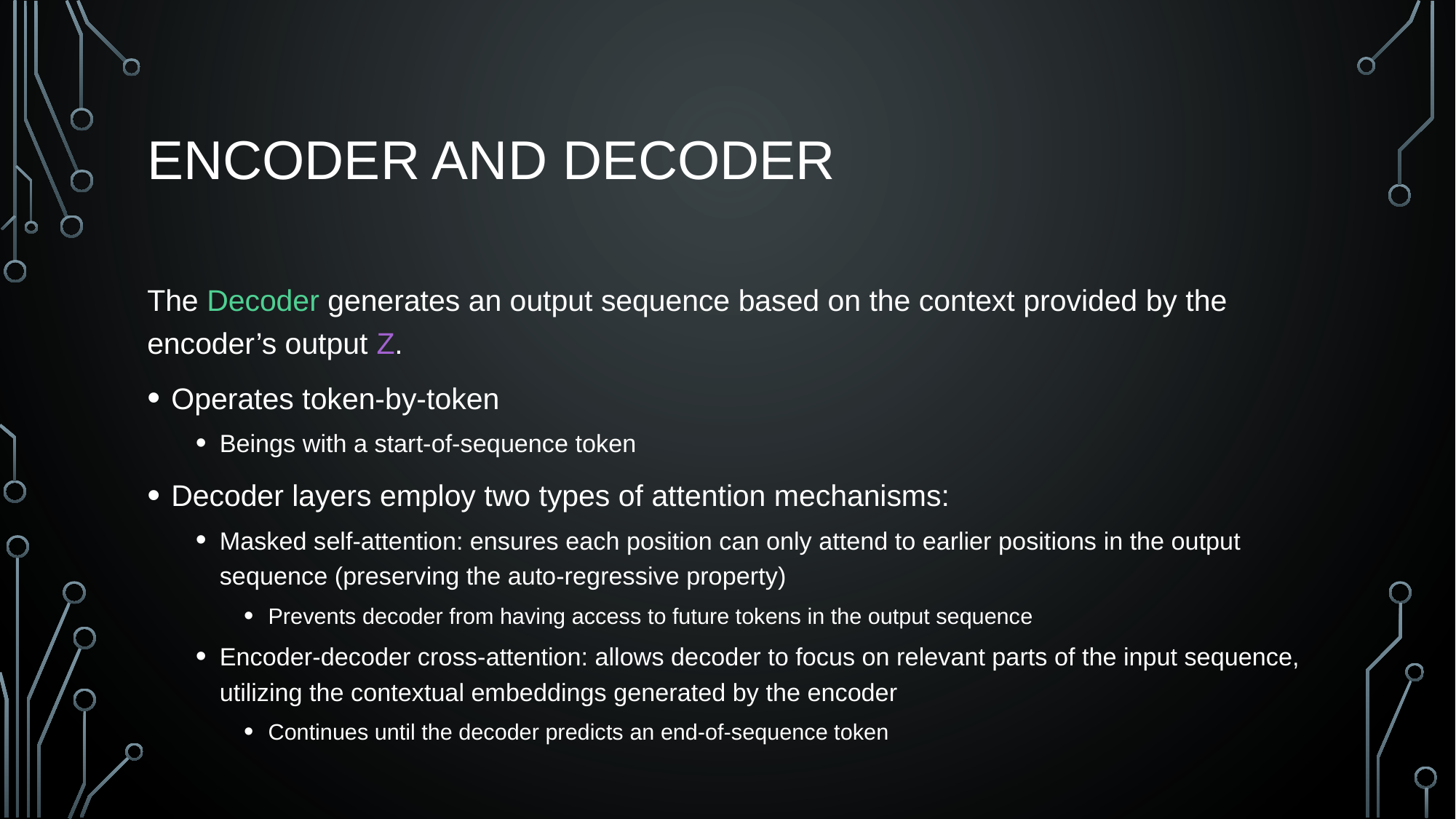

# Encoder and Decoder
The Decoder generates an output sequence based on the context provided by the encoder’s output Z.
Operates token-by-token
Beings with a start-of-sequence token
Decoder layers employ two types of attention mechanisms:
Masked self-attention: ensures each position can only attend to earlier positions in the output sequence (preserving the auto-regressive property)
Prevents decoder from having access to future tokens in the output sequence
Encoder-decoder cross-attention: allows decoder to focus on relevant parts of the input sequence, utilizing the contextual embeddings generated by the encoder
Continues until the decoder predicts an end-of-sequence token